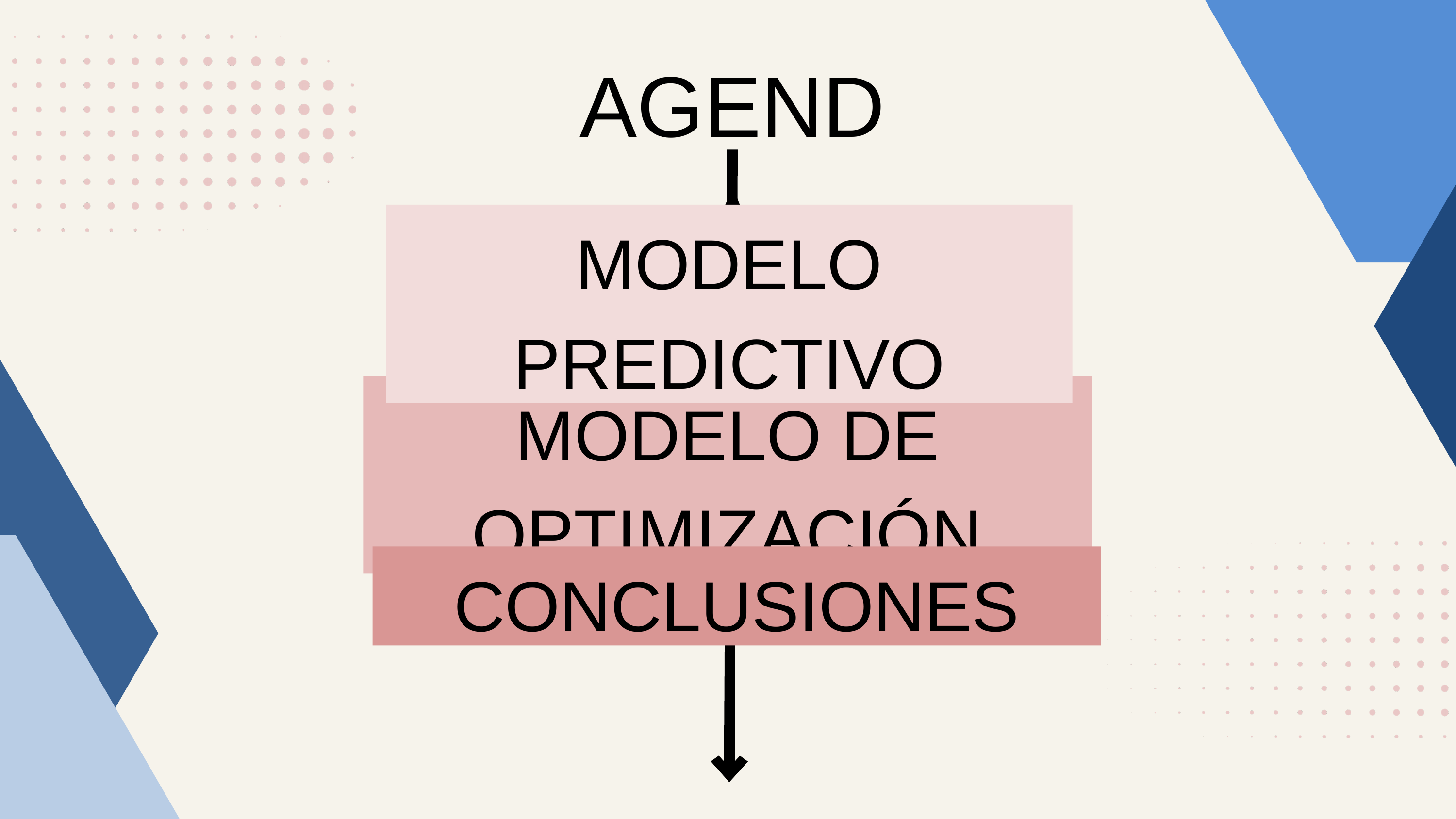

AGENDA

MODELO PREDICTIVO

MODELO DE OPTIMIZACIÓN

CONCLUSIONES